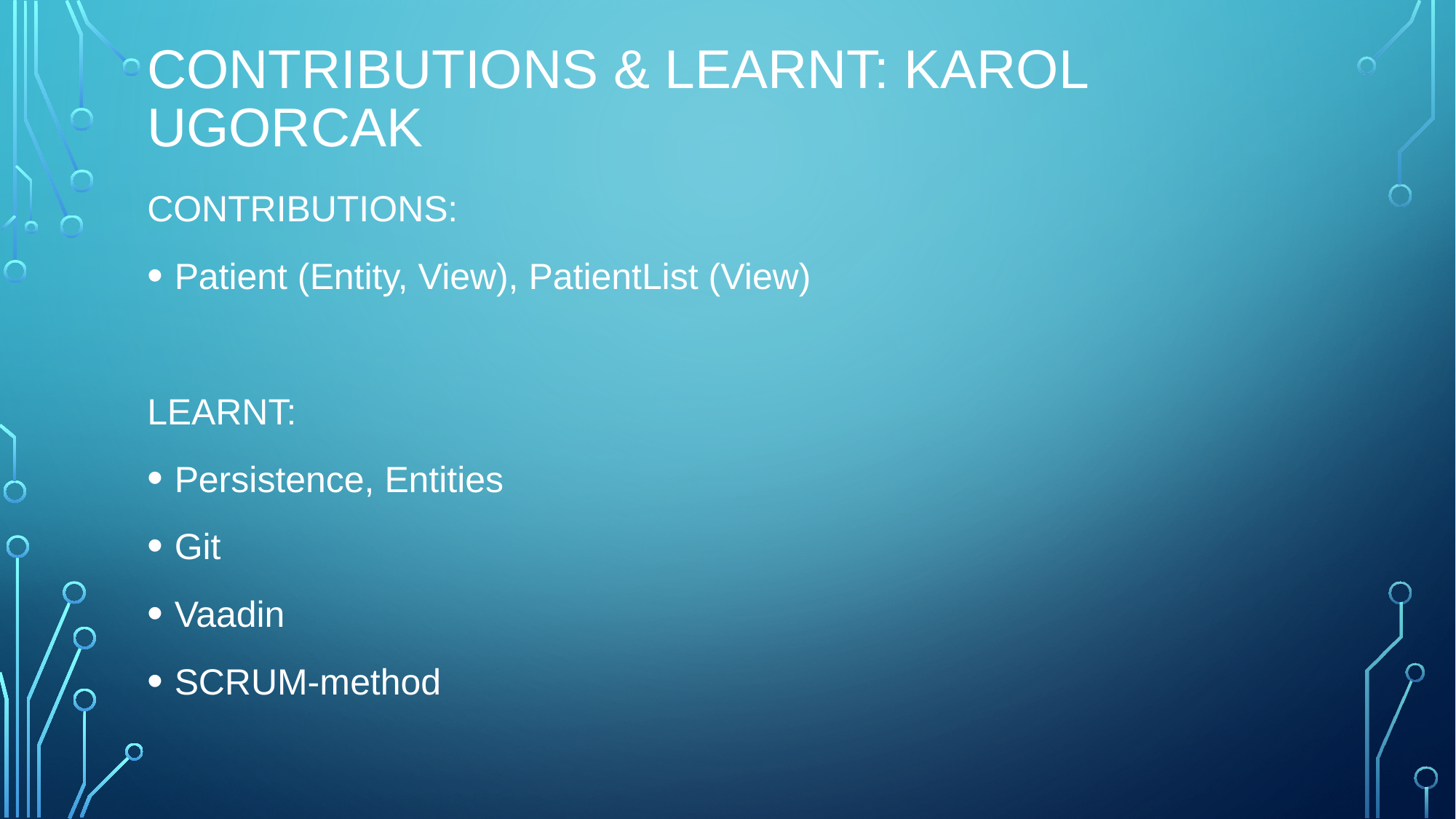

# Contributions & Learnt: Karol Ugorcak
CONTRIBUTIONS:
Patient (Entity, View), PatientList (View)

LEARNT:
Persistence, Entities
Git
Vaadin
SCRUM-method